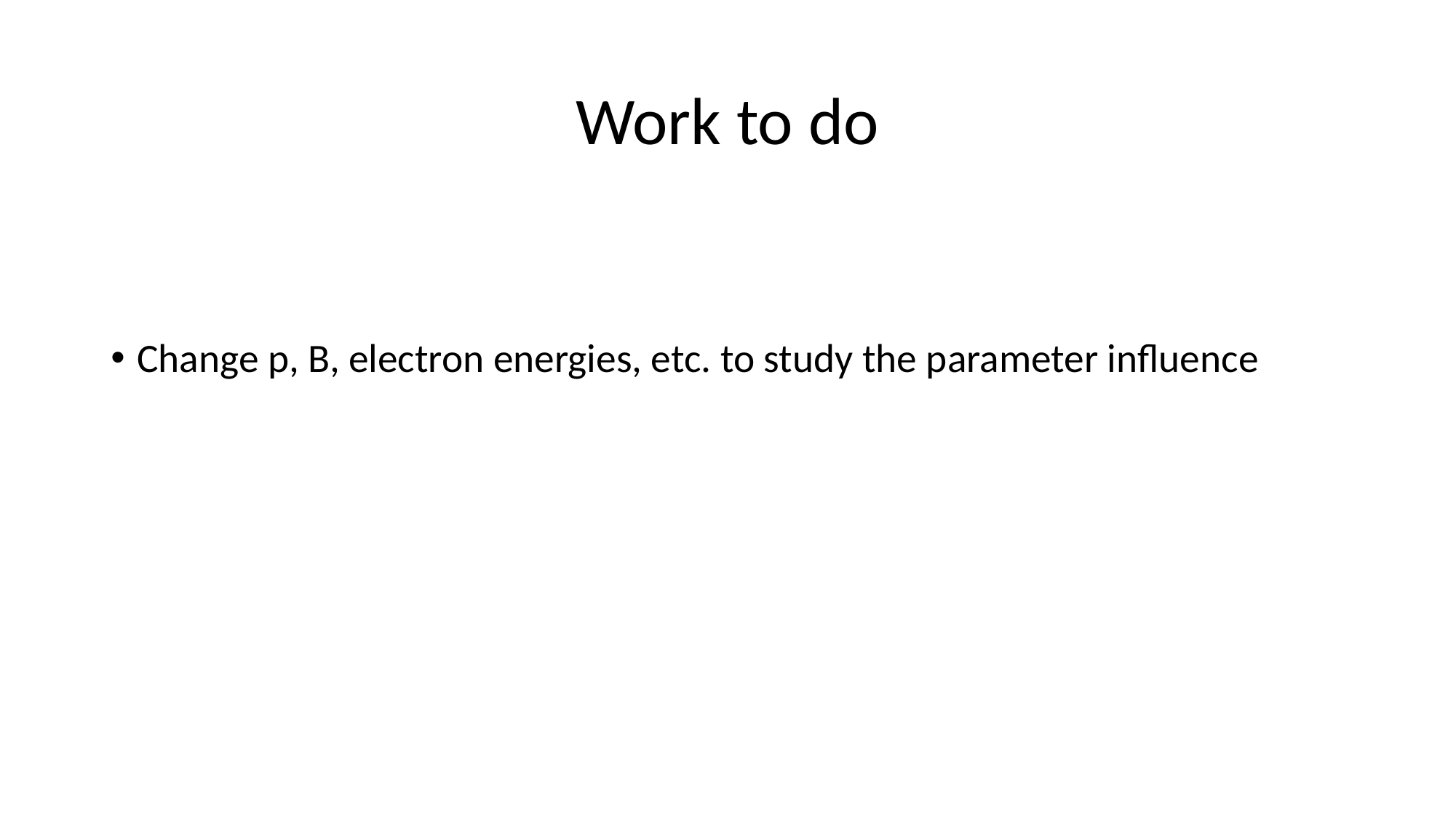

# Work to do

Change p, B, electron energies, etc. to study the parameter influence